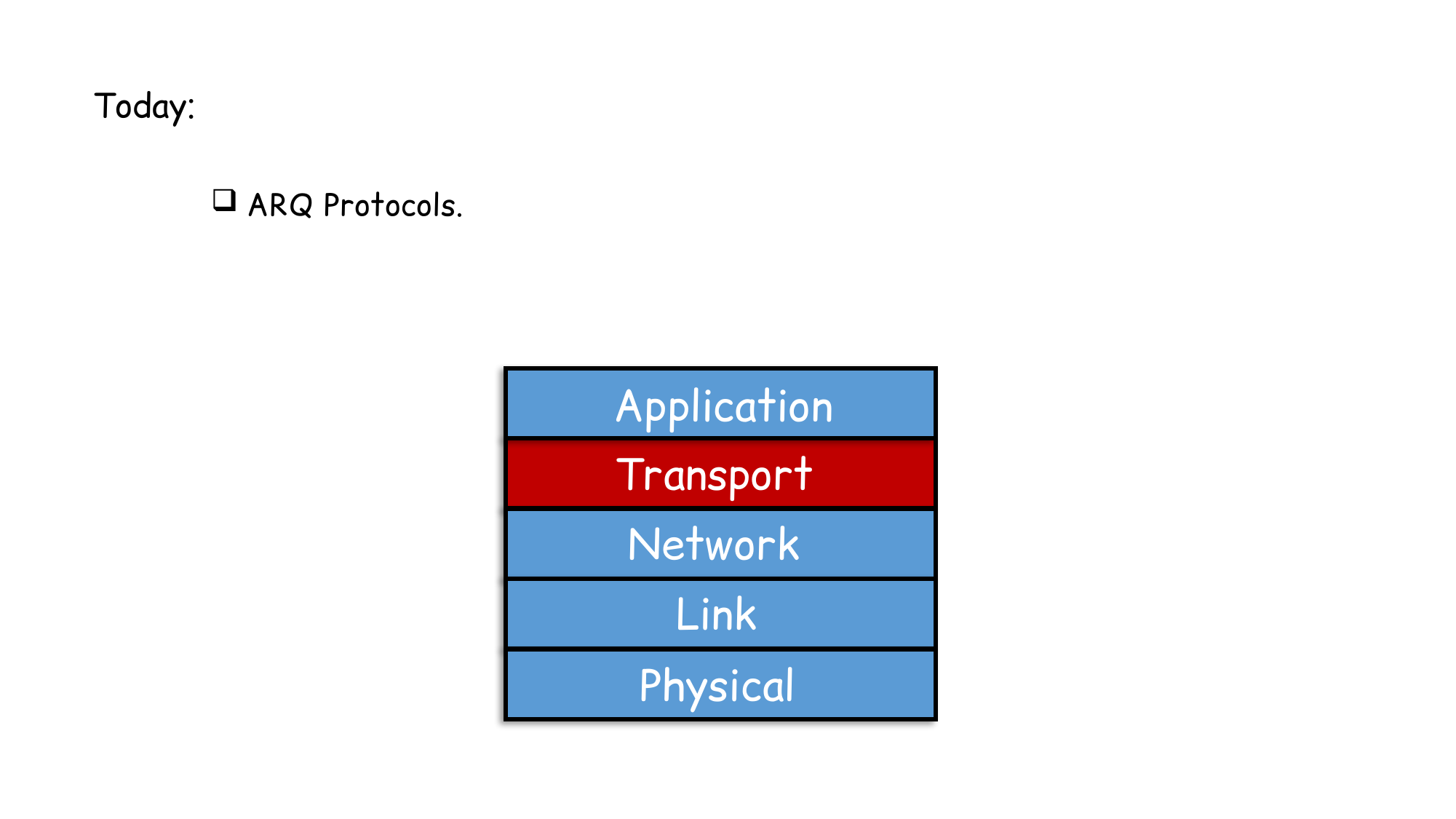

Today:

 ARQ Protocols.

Application

Transport

Network

Link

Physical